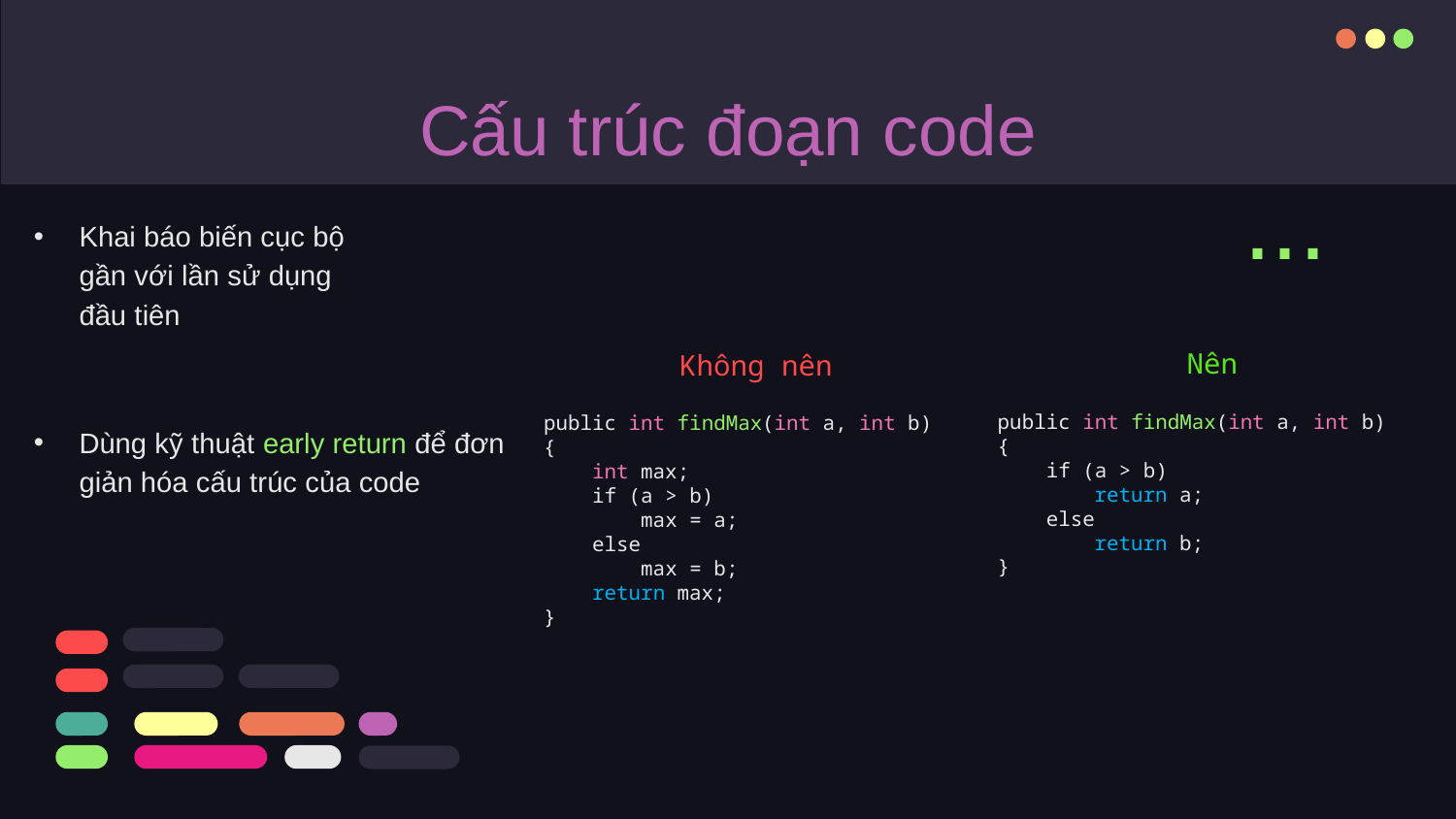

# Cấu trúc đoạn code
Khai báo biến cục bộ gần với lần sử dụng đầu tiên
...
             Nên

public int findMax(int a, int b)
{
    if (a > b)
        return a;
    else
        return b;
}

        Không nên

public int findMax(int a, int b)
{
    int max;
    if (a > b)
        max = a;
    else
        max = b;
    return max;
}

Dùng kỹ thuật early return để đơn giản hóa cấu trúc của code